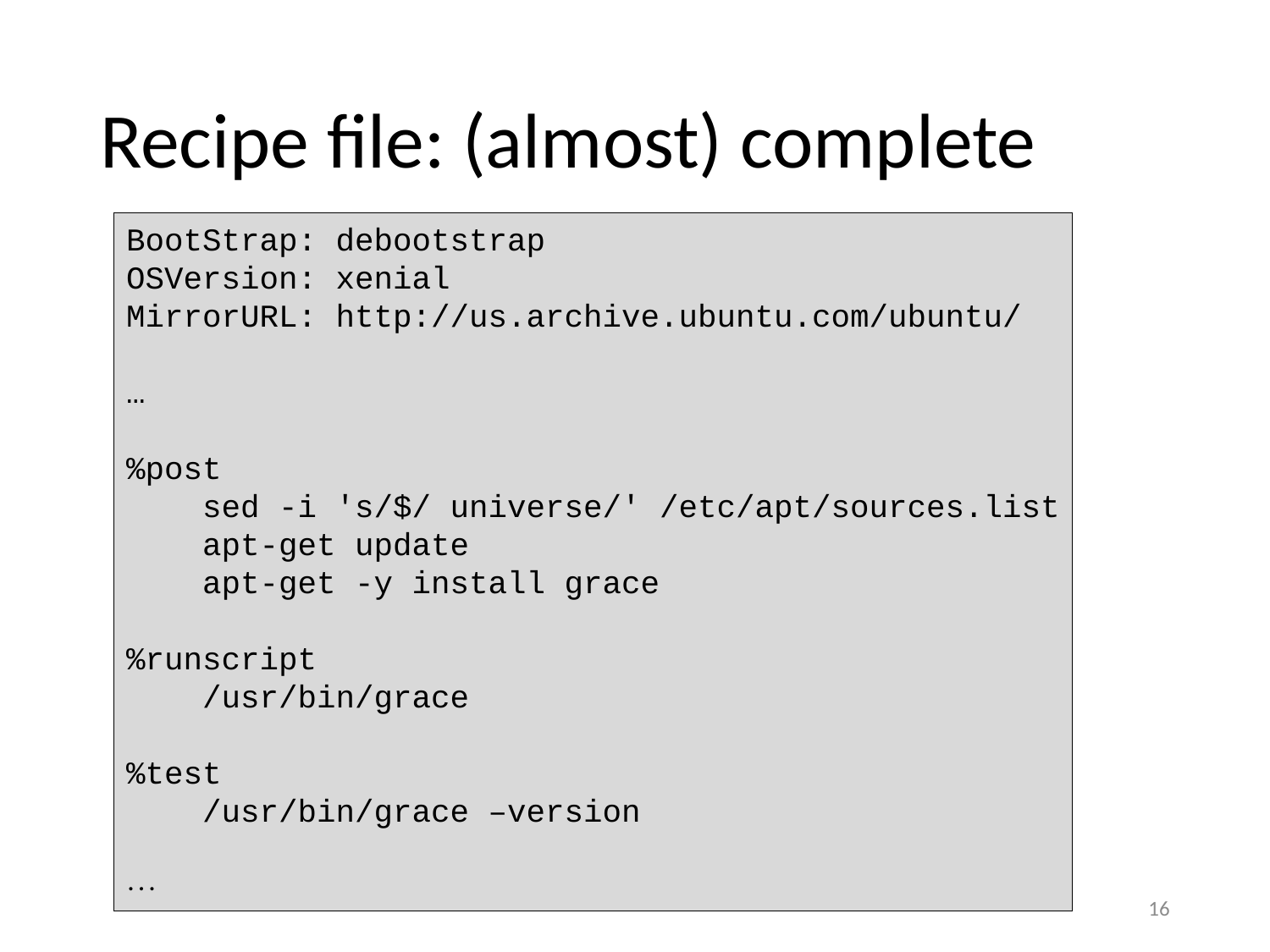

# Recipe file: (almost) complete
BootStrap: debootstrap
OSVersion: xenial
MirrorURL: http://us.archive.ubuntu.com/ubuntu/

…

%post
    sed -i 's/$/ universe/' /etc/apt/sources.list
    apt-get update
    apt-get -y install grace

%runscript
    /usr/bin/grace

%test
    /usr/bin/grace –version

…
16